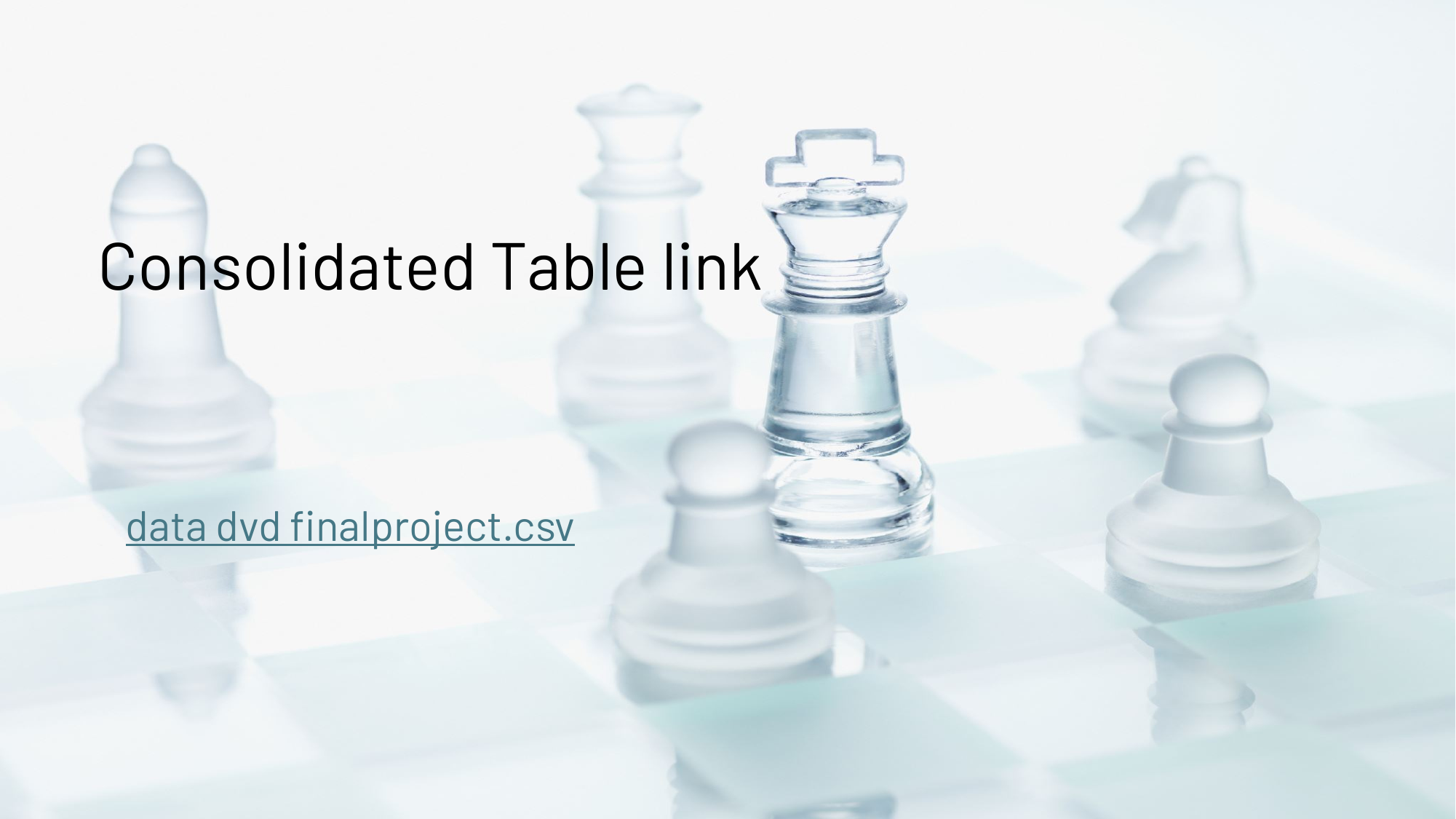

# Consolidated Table link
data dvd finalproject.csv